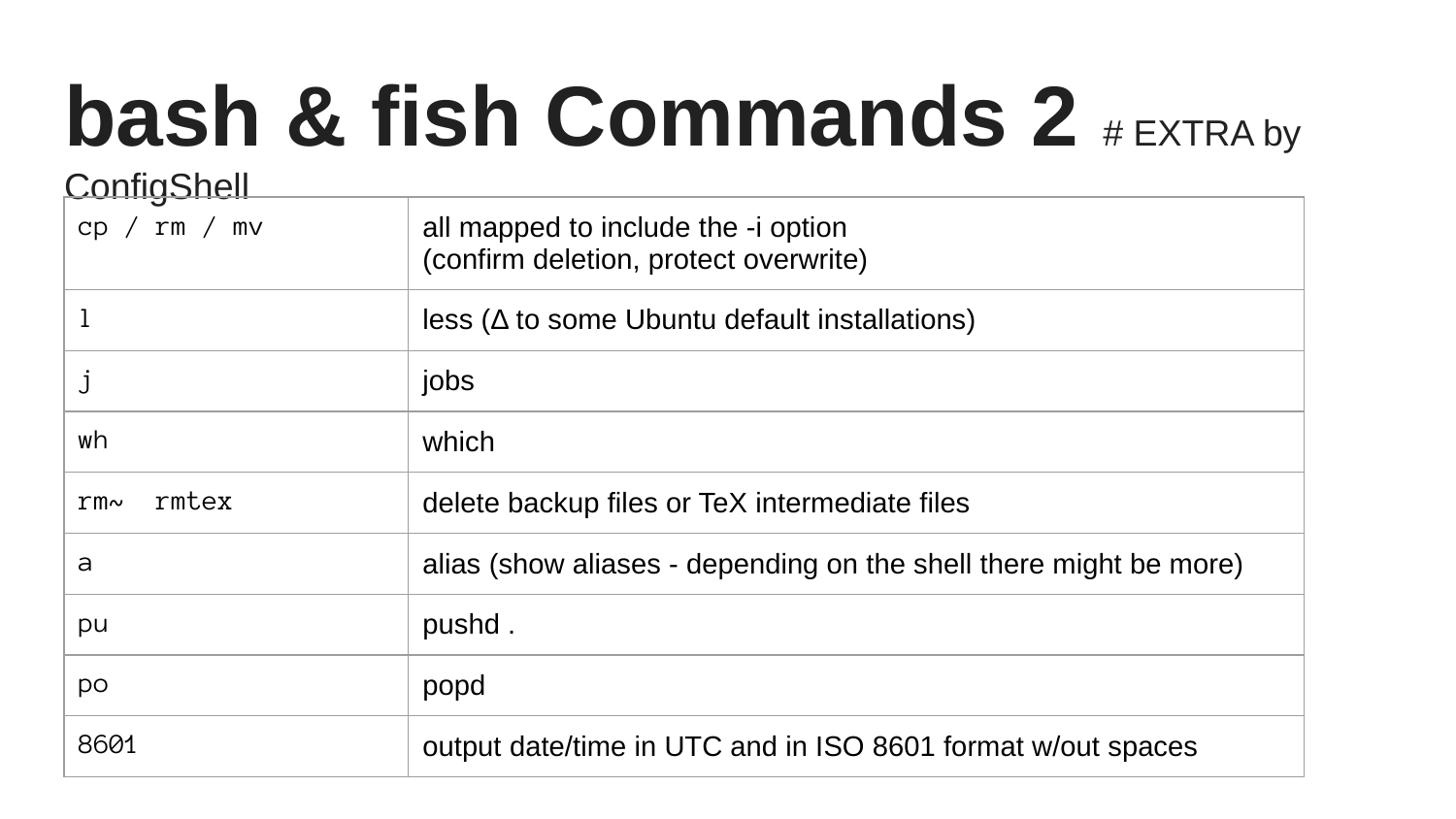

# bash & fish Commands 2 # EXTRA by ConfigShell
| cp / rm / mv | all mapped to include the -i option (confirm deletion, protect overwrite) |
| --- | --- |
| l | less (Δ to some Ubuntu default installations) |
| j | jobs |
| wh | which |
| rm~ rmtex | delete backup files or TeX intermediate files |
| a | alias (show aliases - depending on the shell there might be more) |
| pu | pushd . |
| po | popd |
| 8601 | output date/time in UTC and in ISO 8601 format w/out spaces |